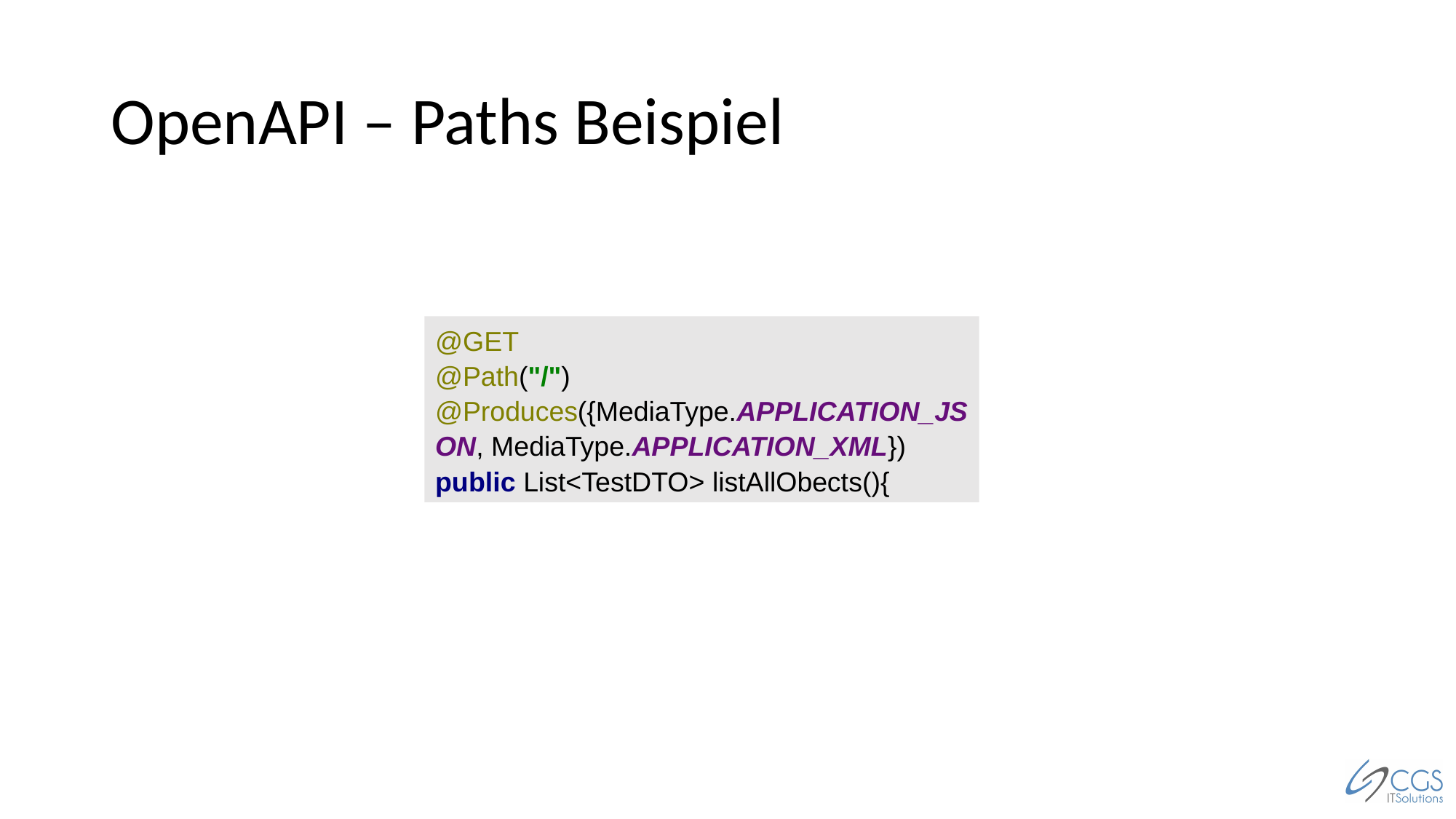

# OpenAPI – Paths Beispiel
@GET
@Path("/")
@Produces({MediaType.APPLICATION_JSON, MediaType.APPLICATION_XML})
public List<TestDTO> listAllObects(){